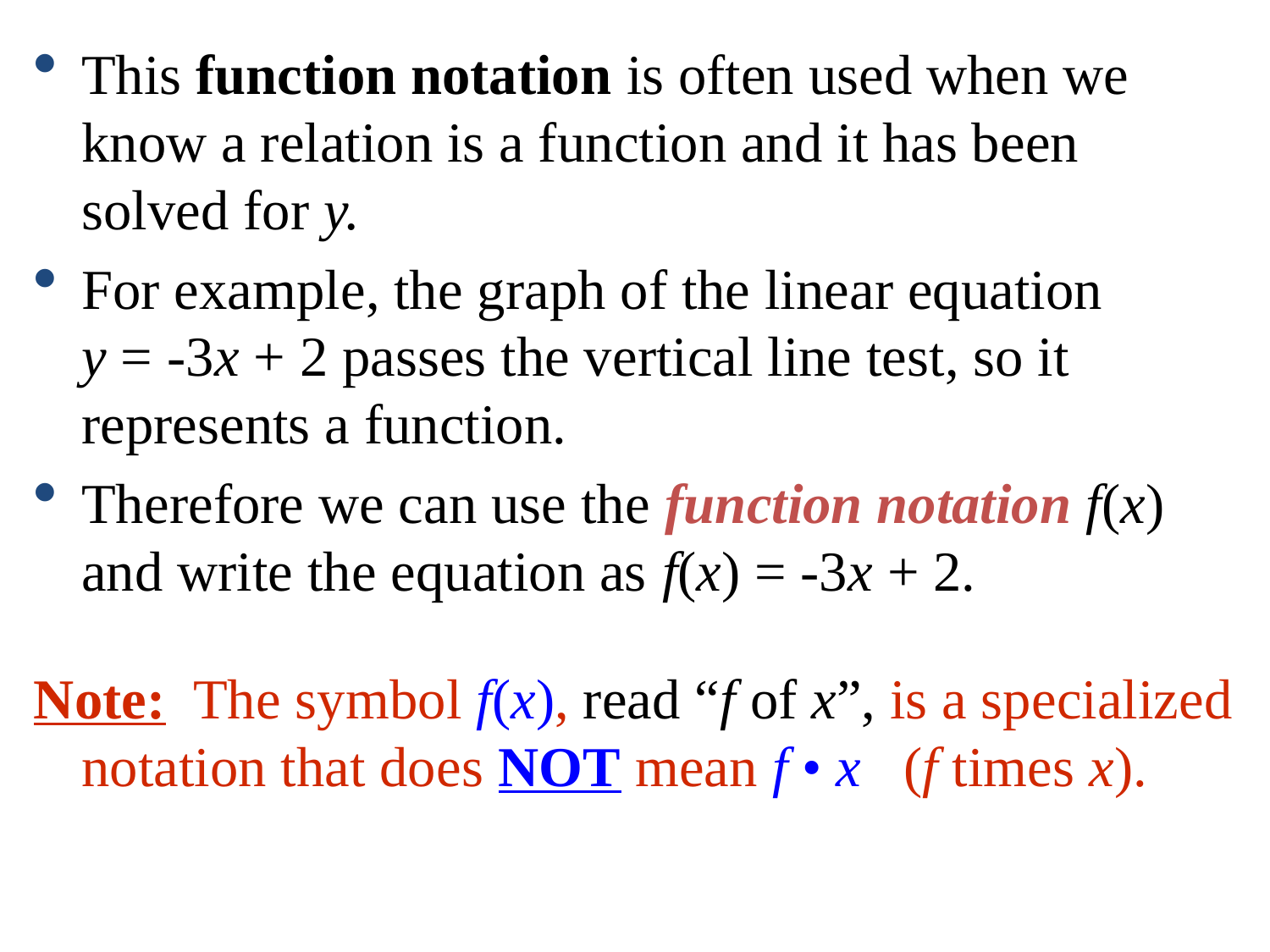

This function notation is often used when we know a relation is a function and it has been solved for y.
For example, the graph of the linear equation         y = -3x + 2 passes the vertical line test, so it represents a function.
Therefore we can use the function notation f(x) and write the equation as f(x) = -3x + 2.

Note:  The symbol f(x), read “f of x”, is a specialized notation that does NOT mean f • x   (f times x).